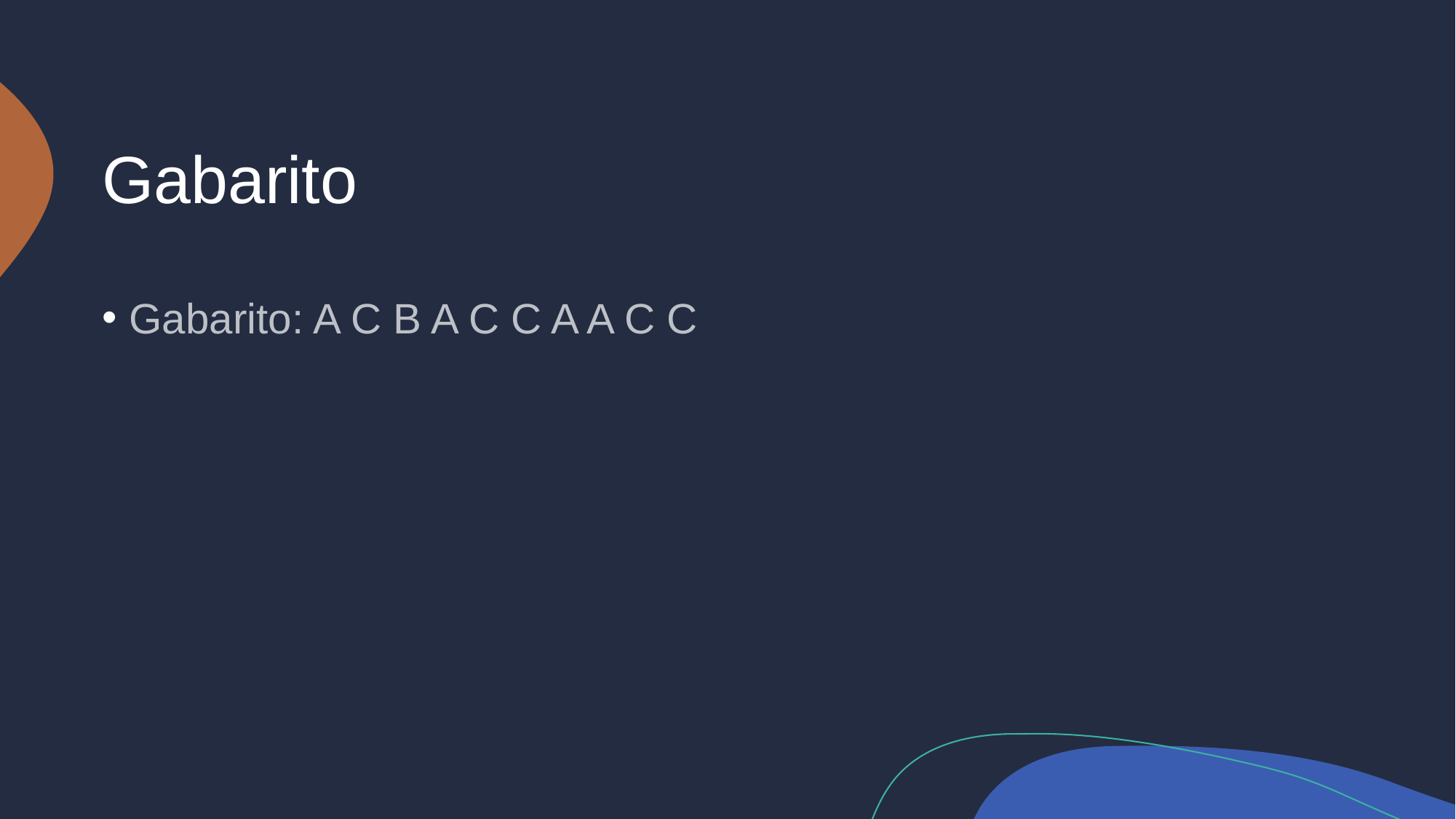

# Gabarito
Gabarito: A C B A C C A A C C